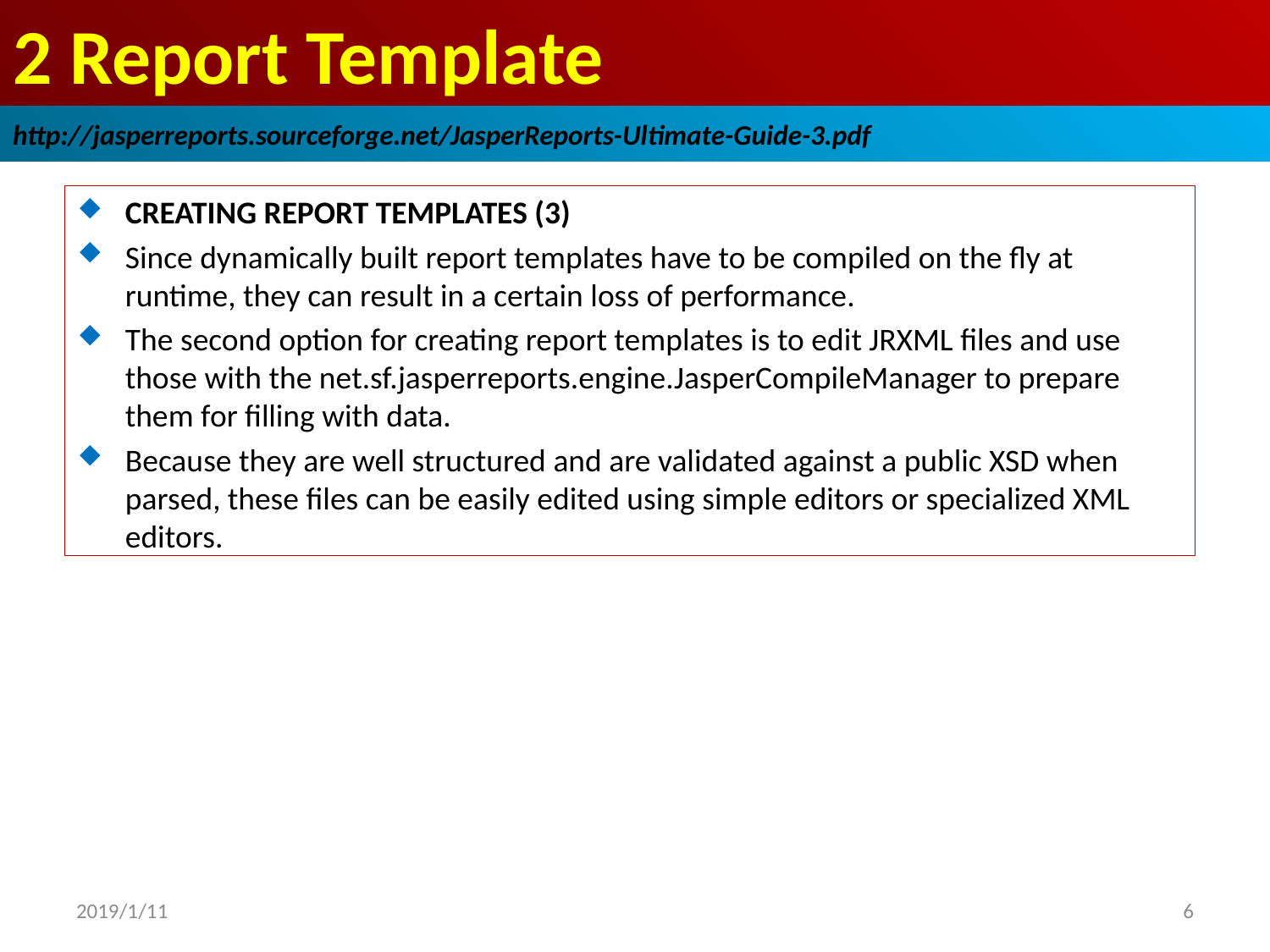

# 2 Report Template
http://jasperreports.sourceforge.net/JasperReports-Ultimate-Guide-3.pdf
CREATING REPORT TEMPLATES (3)
Since dynamically built report templates have to be compiled on the fly at runtime, they can result in a certain loss of performance.
The second option for creating report templates is to edit JRXML files and use those with the net.sf.jasperreports.engine.JasperCompileManager to prepare them for filling with data.
Because they are well structured and are validated against a public XSD when parsed, these files can be easily edited using simple editors or specialized XML editors.
2019/1/11
6